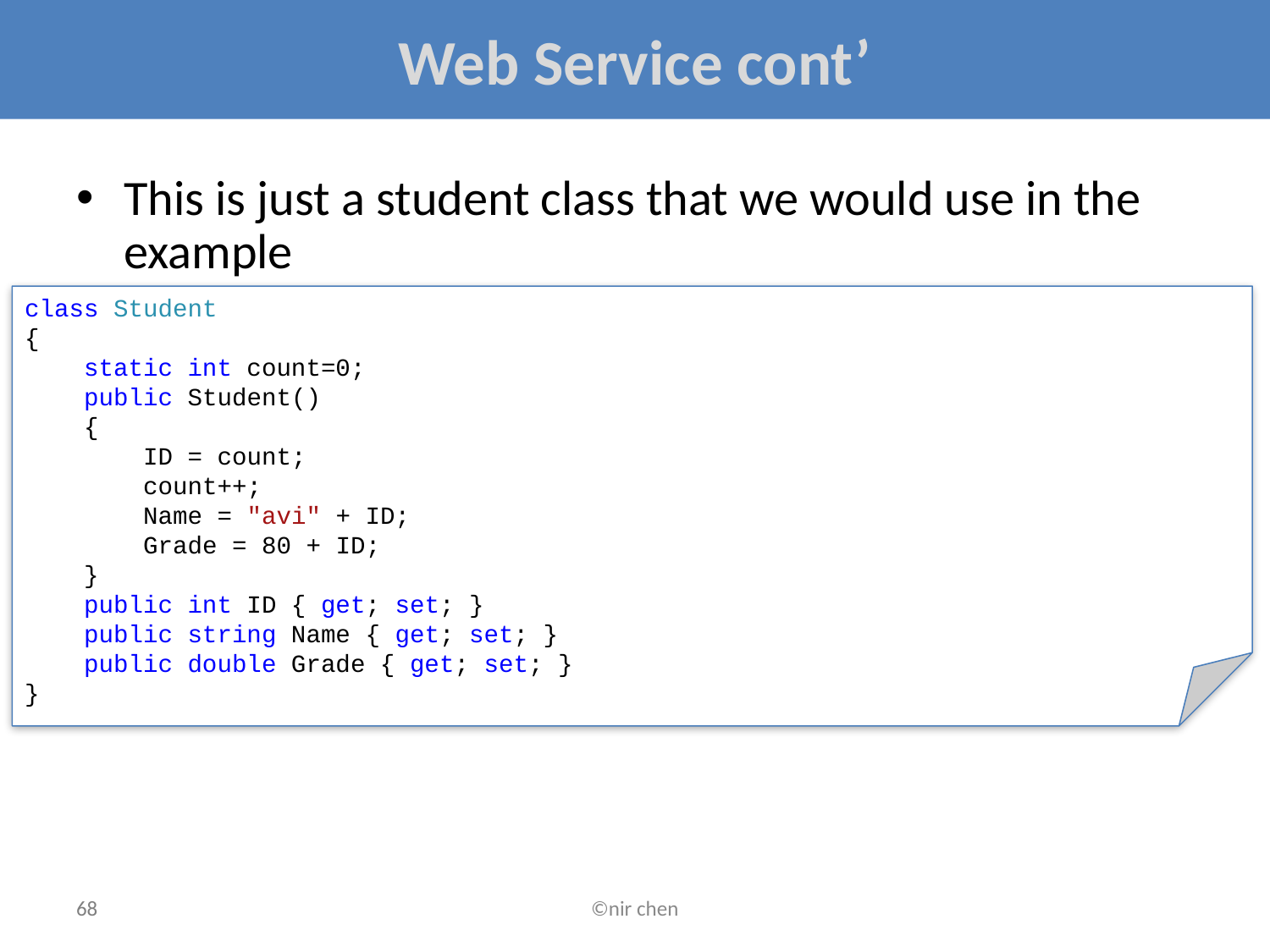

# Web Service cont’
This is just a student class that we would use in the example
class Student
{
    static int count=0;
    public Student()
    {
        ID = count;
        count++;
        Name = "avi" + ID;
        Grade = 80 + ID;
    }
    public int ID { get; set; }
    public string Name { get; set; }
    public double Grade { get; set; }
}
68
©nir chen